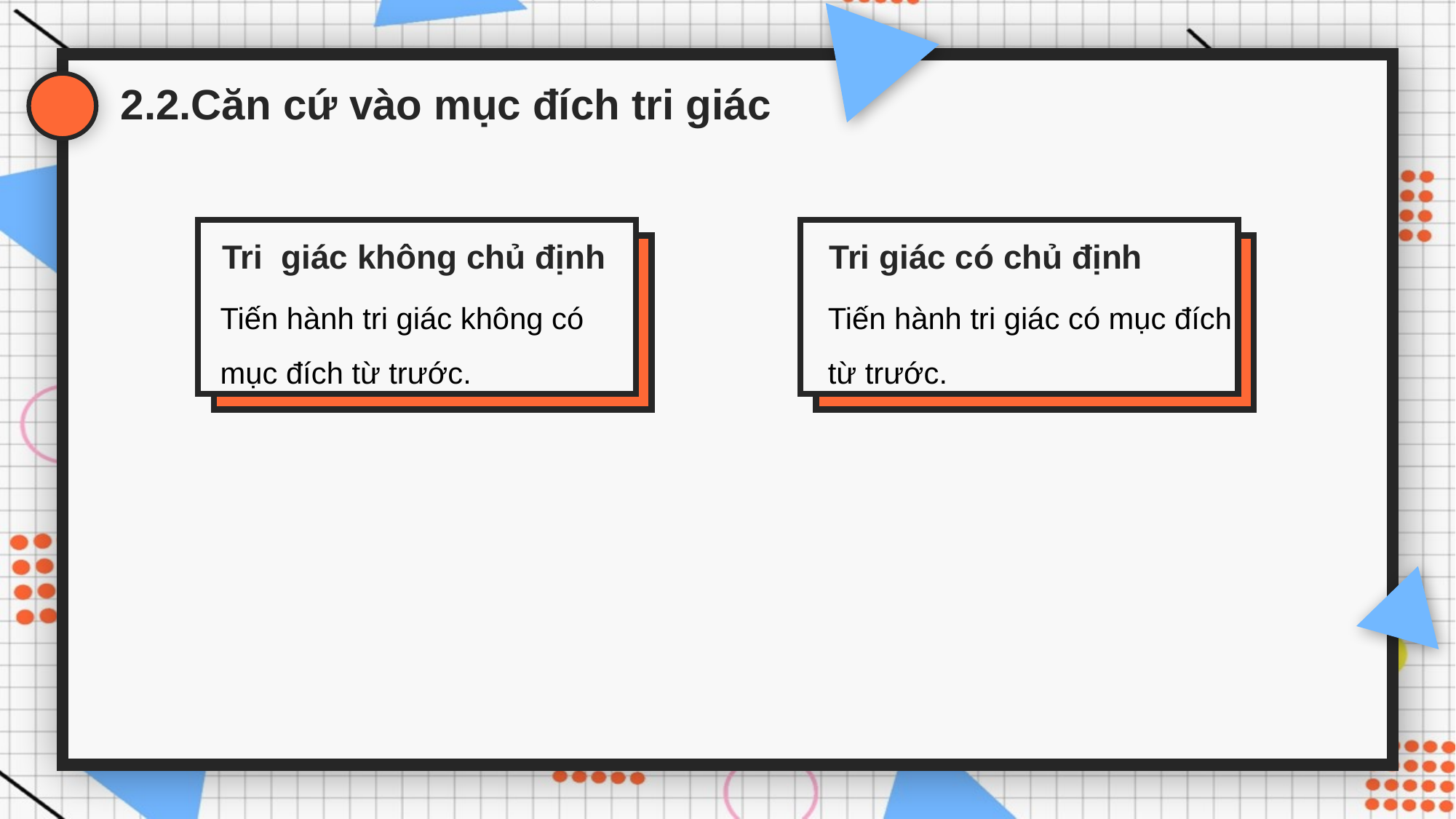

2.2.Căn cứ vào mục đích tri giác

Tri  giác không chủ định
Tri giác có chủ định
Tiến hành tri giác không có mục đích từ trước.
Tiến hành tri giác có mục đích từ trước.